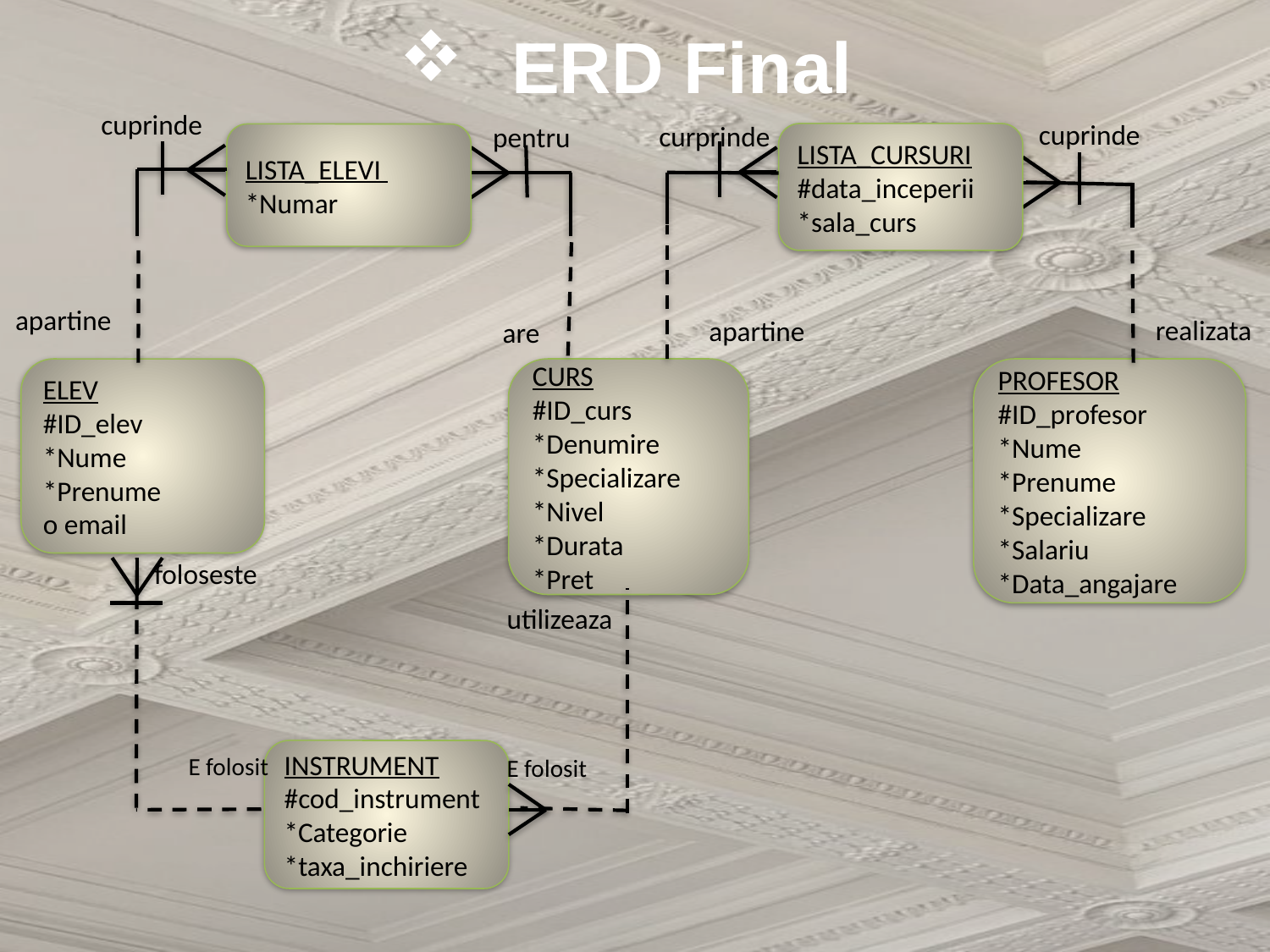

# ERD Final
cuprinde
cuprinde
curprinde
pentru
LISTA_CURSURI
#data_inceperii
*sala_curs
LISTA_ELEVI
*Numar
apartine
realizata
apartine
are
ELEV
#ID_elev
*Nume
*Prenume
o email
CURS
#ID_curs
*Denumire
*Specializare
*Nivel
*Durata
*Pret
PROFESOR
#ID_profesor
*Nume
*Prenume
*Specializare
*Salariu
*Data_angajare
foloseste
utilizeaza
INSTRUMENT
#cod_instrument
*Categorie
*taxa_inchiriere
E folosit
E folosit